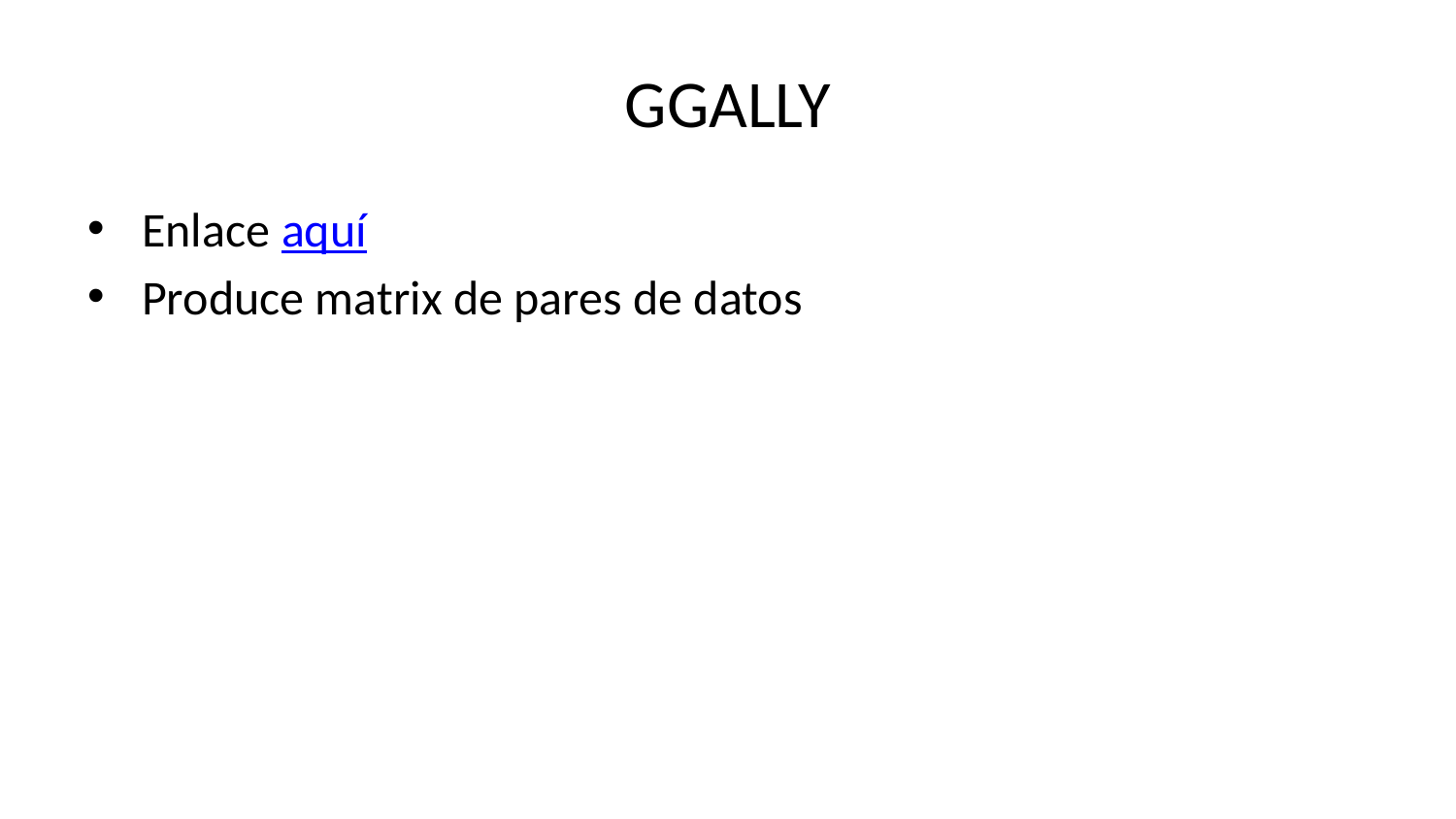

# GGALLY
Enlace aquí
Produce matrix de pares de datos